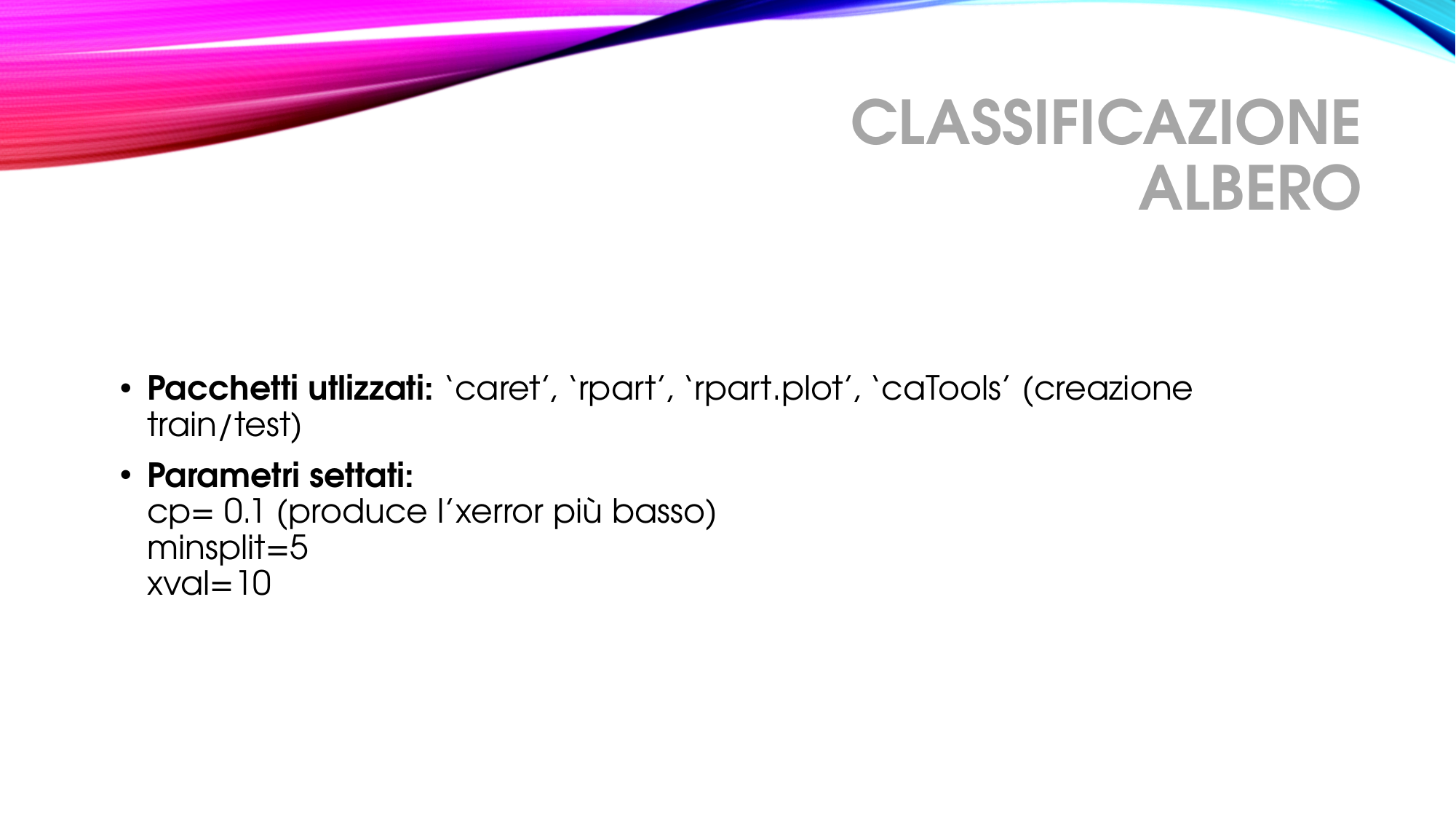

# CLASSIFICAZIONE Albero
Pacchetti utlizzati: ‘caret’, ‘rpart’, ‘rpart.plot’, ‘caTools’ (creazione train/test)
Parametri settati:
cp= 0.1 (produce l’xerror più basso)
minsplit=5
xval=10